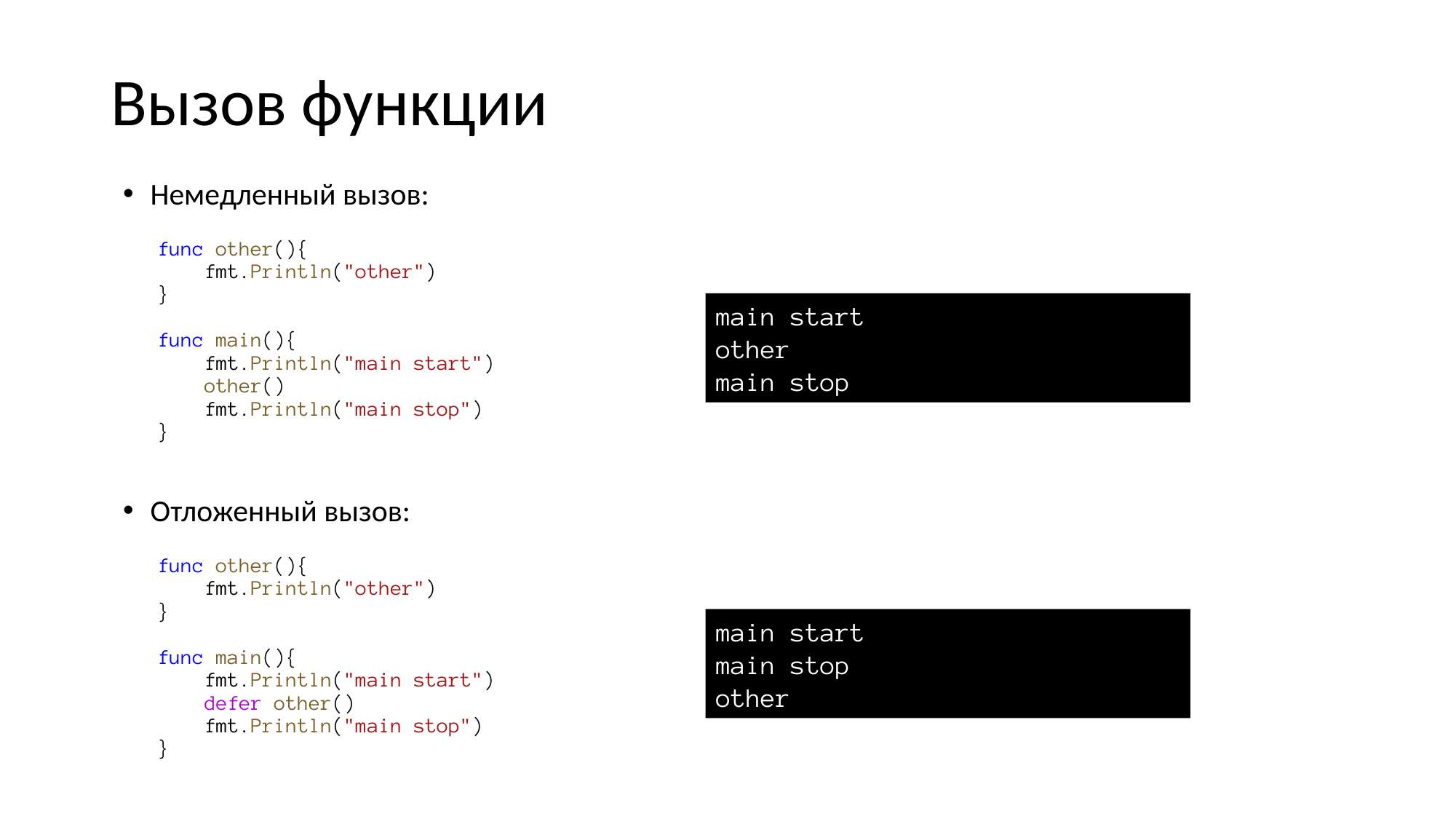

# Вызов функции
Немедленный вызов:

   func other(){
       fmt.Println("other")
   }
   func main(){
       fmt.Println("main start")
       other()
       fmt.Println("main stop")
   }

Отложенный вызов:

   func other(){
       fmt.Println("other")
   }
   func main(){
       fmt.Println("main start")
       defer other()
       fmt.Println("main stop")
   }
main start
other
main stop
main start
main stop
other